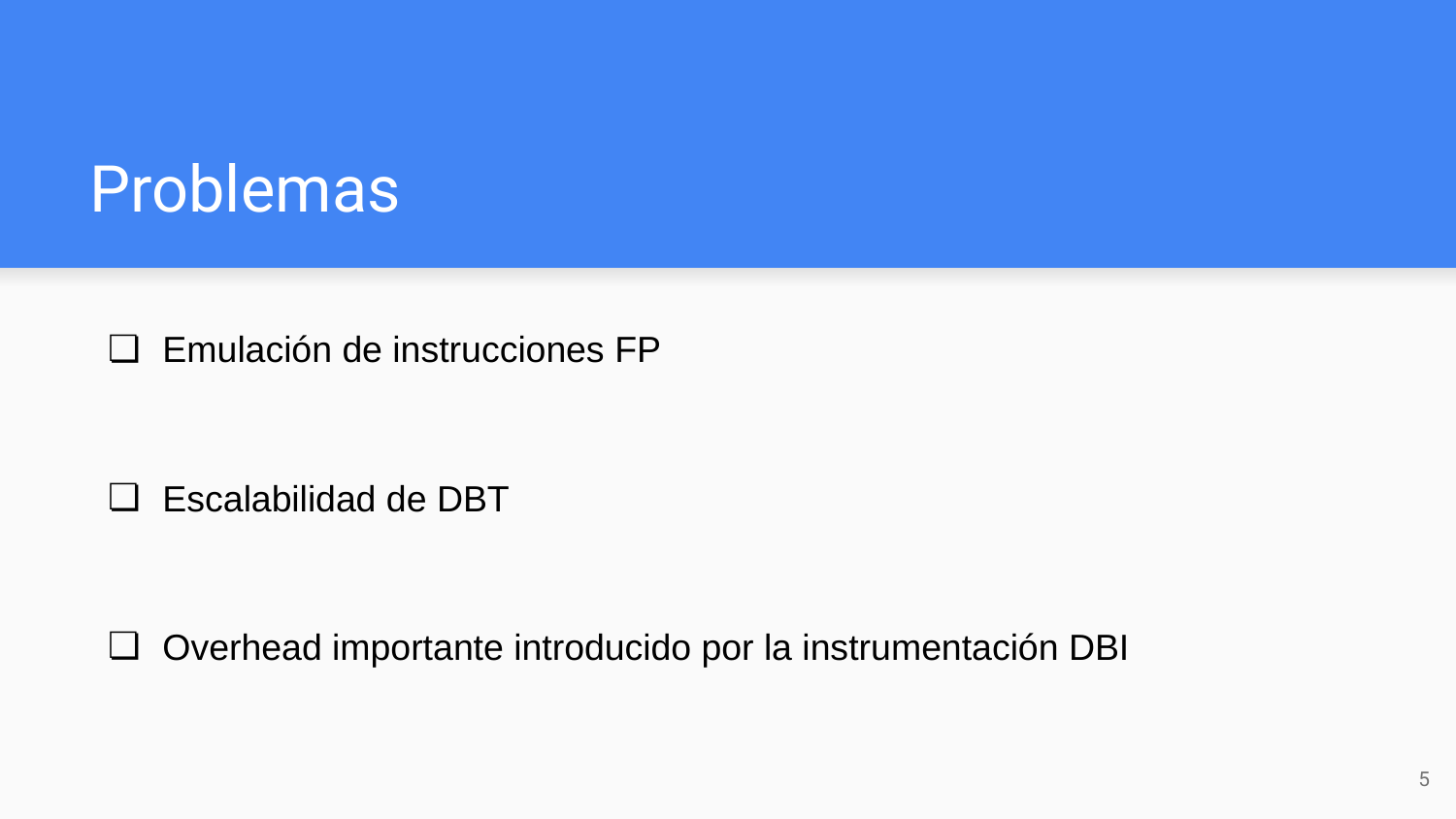

# Problemas
Emulación de instrucciones FP

Escalabilidad de DBT

Overhead importante introducido por la instrumentación DBI
5